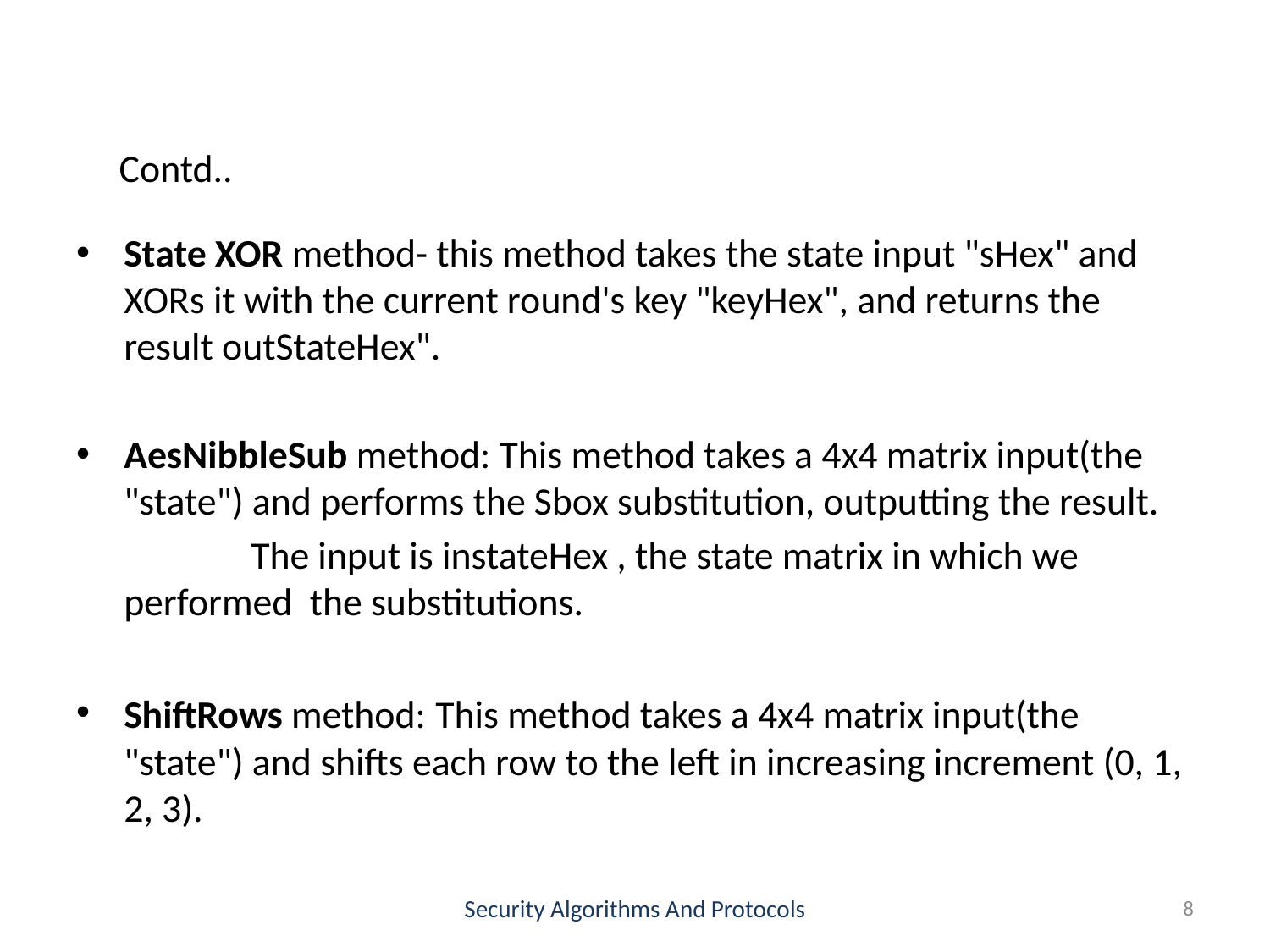

Contd..
State XOR method- this method takes the state input "sHex" and XORs it with the current round's key "keyHex", and returns the result outStateHex".

AesNibbleSub method: This method takes a 4x4 matrix input(the "state") and performs the Sbox substitution, outputting the result.
		The input is instateHex , the state matrix in which we performed  the substitutions.

ShiftRows method: This method takes a 4x4 matrix input(the "state") and shifts each row to the left in increasing increment (0, 1, 2, 3).

Security Algorithms And Protocols
8